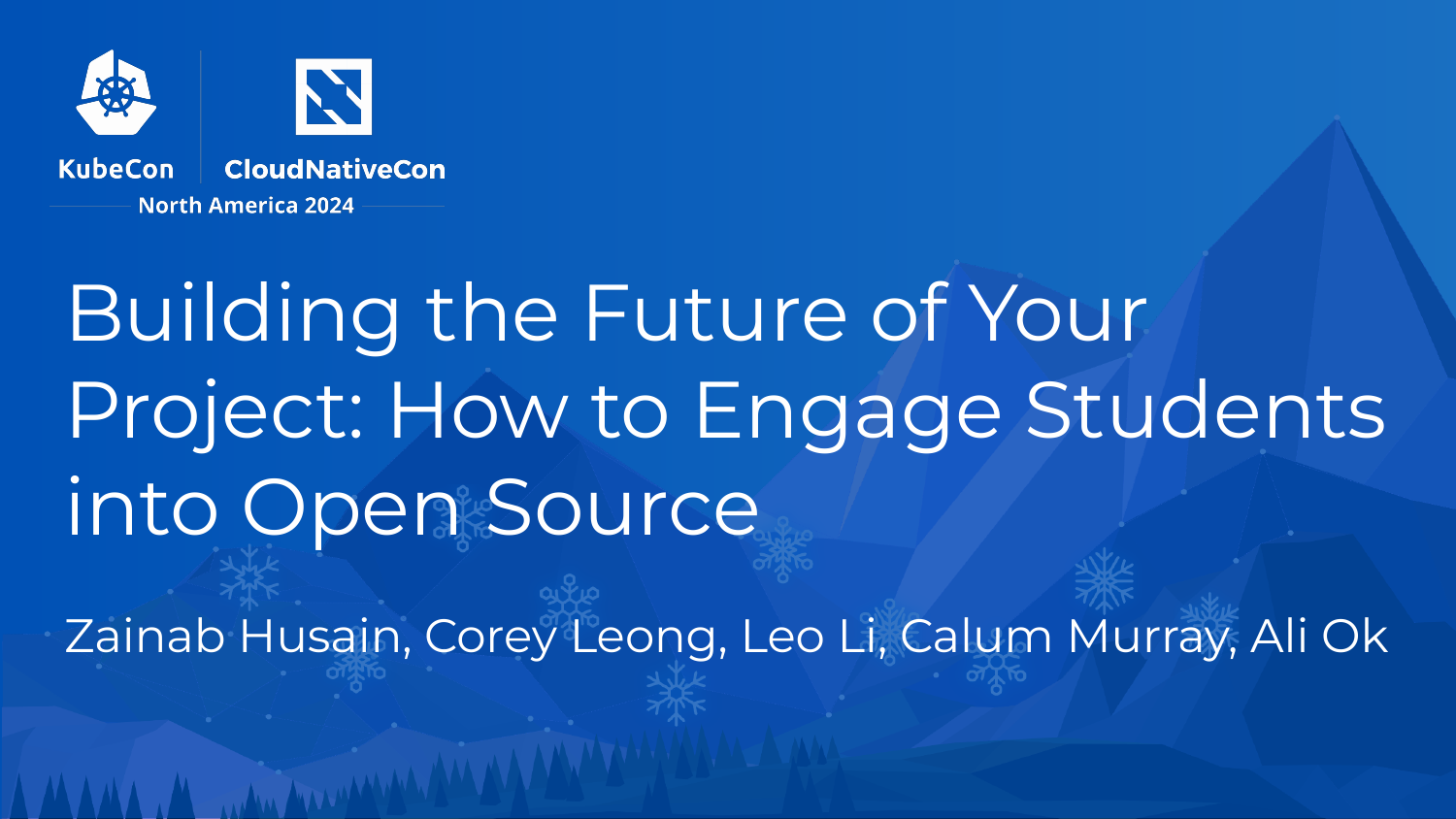

# Building the Future of Your Project: How to Engage Students into Open Source
Zainab Husain, Corey Leong, Leo Li, Calum Murray, Ali Ok